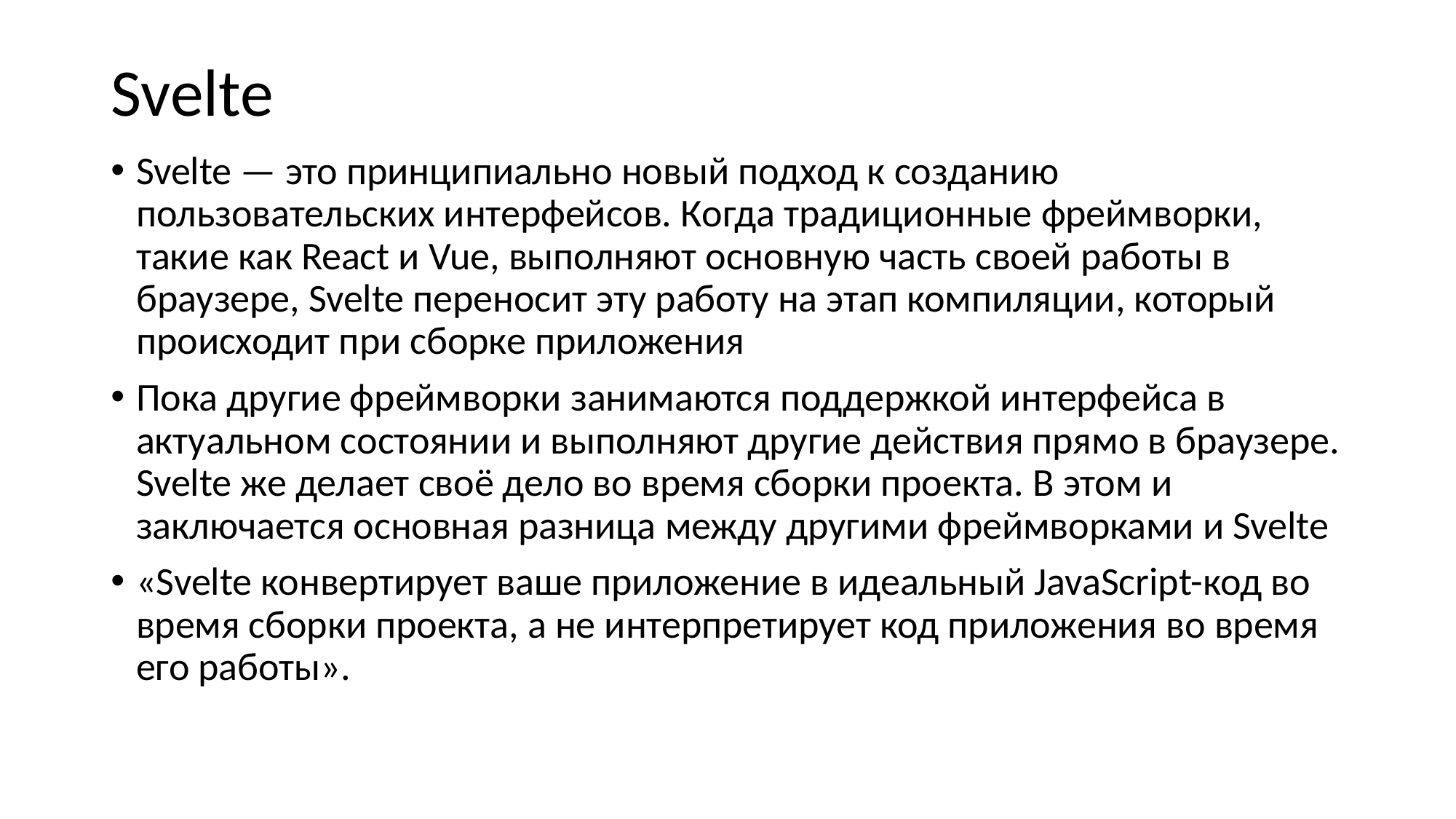

# Svelte
Svelte — это принципиально новый подход к созданию пользовательских интерфейсов. Когда традиционные фреймворки, такие как React и Vue, выполняют основную часть своей работы в браузере, Svelte переносит эту работу на этап компиляции, который происходит при сборке приложения
Пока другие фреймворки занимаются поддержкой интерфейса в актуальном состоянии и выполняют другие действия прямо в браузере. Svelte же делает своё дело во время сборки проекта. В этом и заключается основная разница между другими фреймворками и Svelte
«Svelte конвертирует ваше приложение в идеальный JavaScript-код во время сборки проекта, а не интерпретирует код приложения во время его работы».